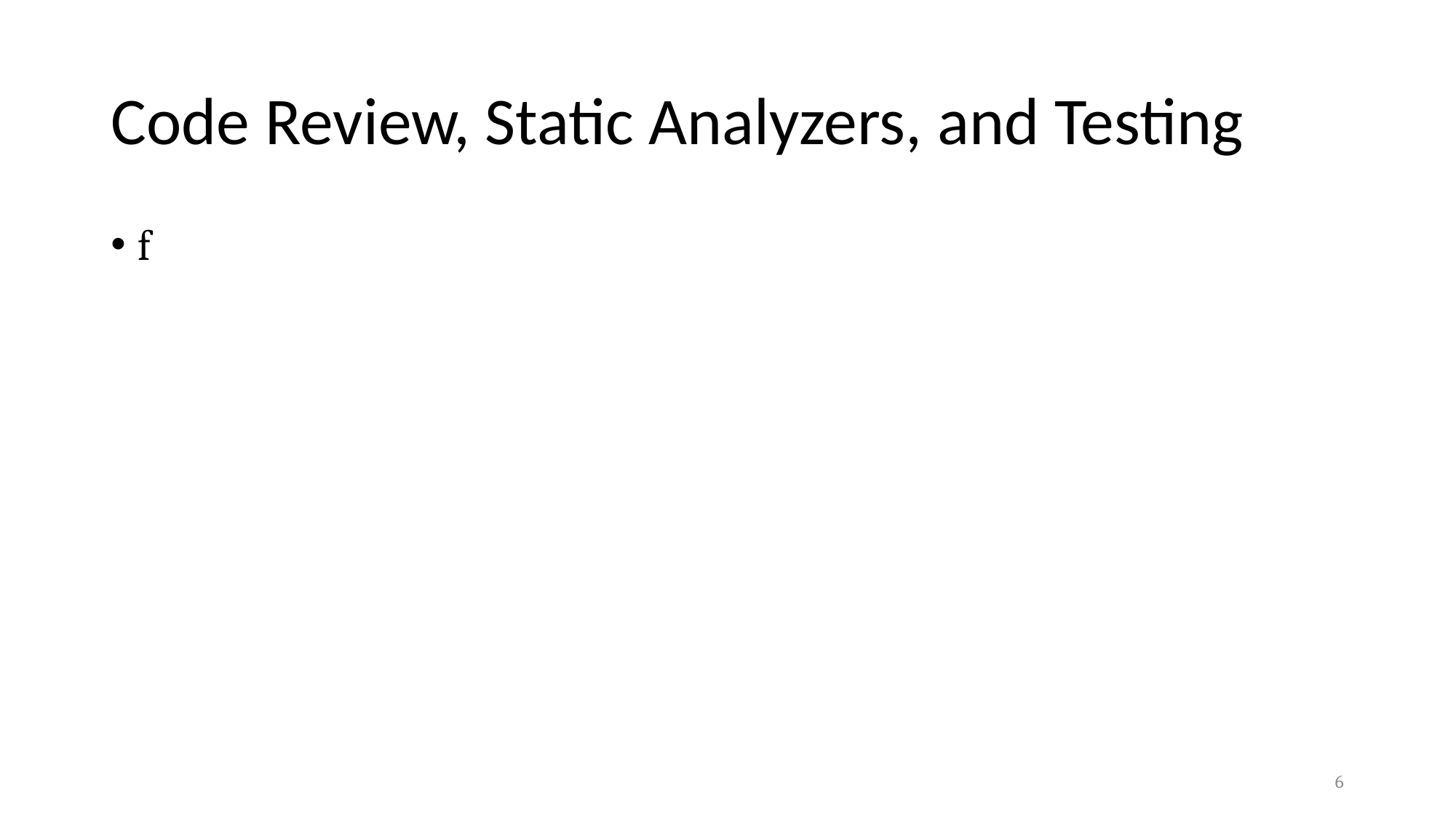

# Code Review, Static Analyzers, and Testing
f

6